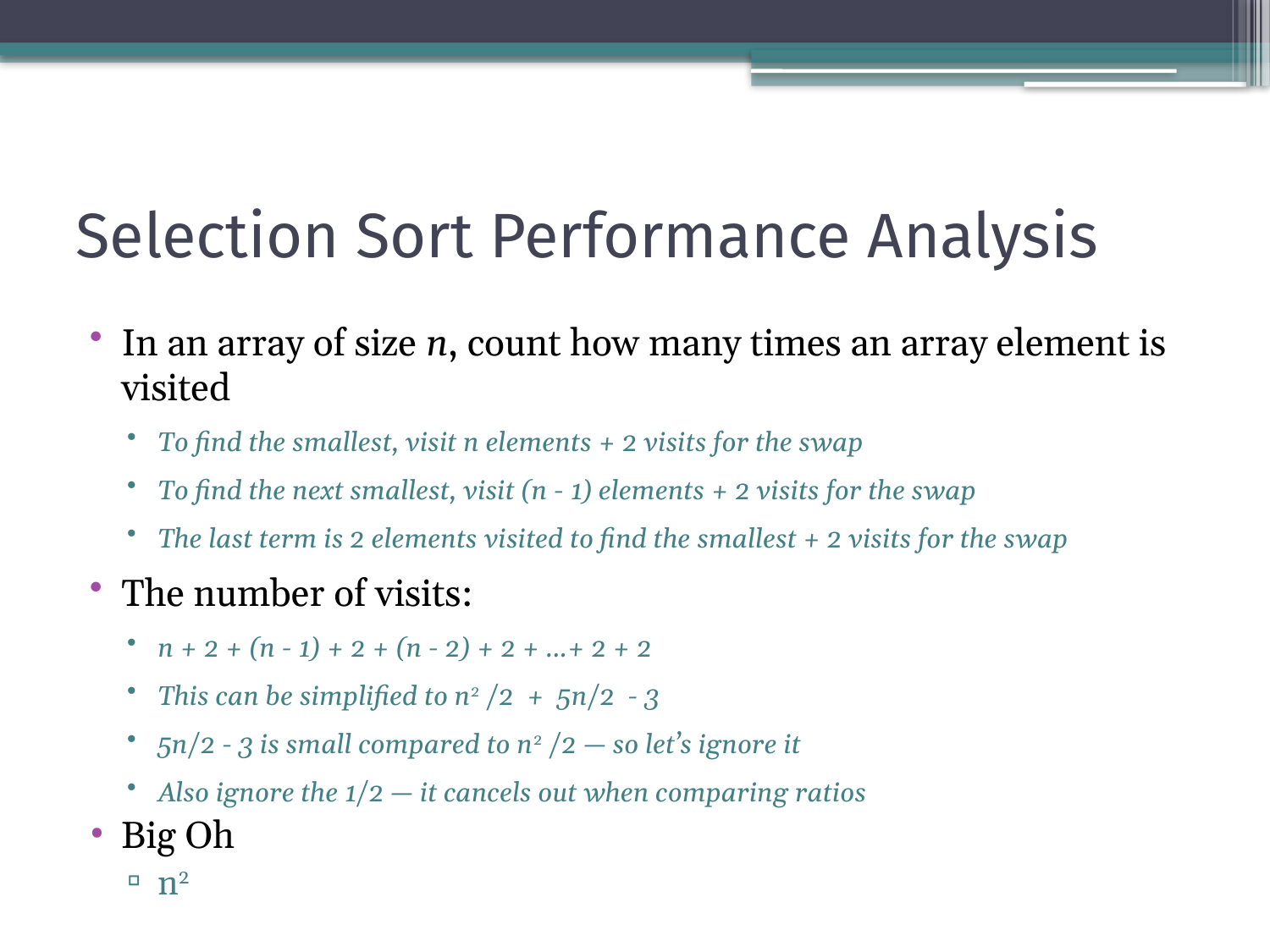

# Selection Sort Performance Analysis
In an array of size n, count how many times an array element is visited
To find the smallest, visit n elements + 2 visits for the swap
To find the next smallest, visit (n - 1) elements + 2 visits for the swap
The last term is 2 elements visited to find the smallest + 2 visits for the swap
The number of visits:
n + 2 + (n - 1) + 2 + (n - 2) + 2 + ...+ 2 + 2
This can be simplified to n2 /2  +  5n/2  - 3
5n/2 - 3 is small compared to n2 /2 — so let’s ignore it
Also ignore the 1/2 — it cancels out when comparing ratios
Big Oh
n2